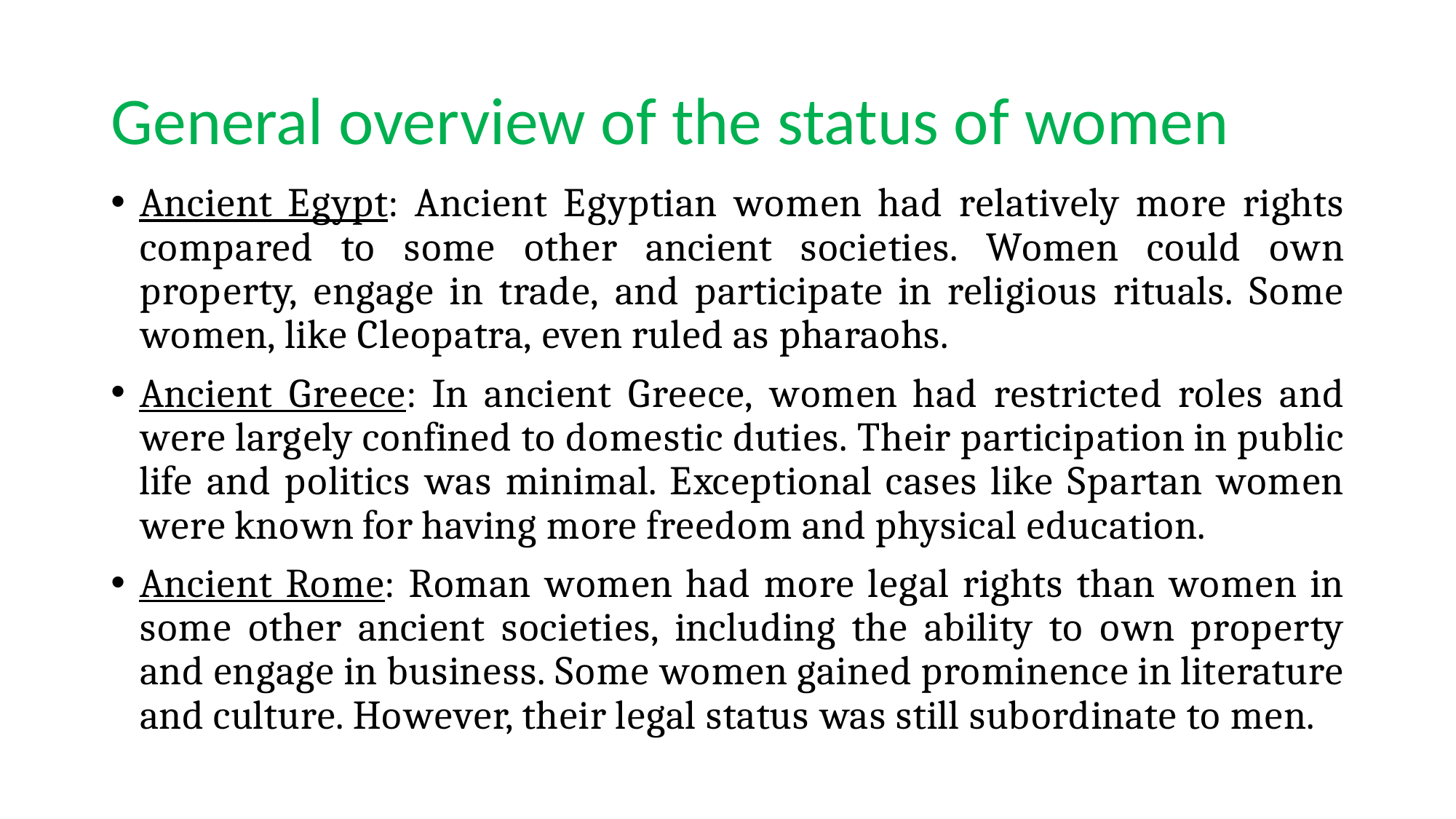

# General overview of the status of women
Ancient Egypt: Ancient Egyptian women had relatively more rights compared to some other ancient societies. Women could own property, engage in trade, and participate in religious rituals. Some women, like Cleopatra, even ruled as pharaohs.
Ancient Greece: In ancient Greece, women had restricted roles and were largely confined to domestic duties. Their participation in public life and politics was minimal. Exceptional cases like Spartan women were known for having more freedom and physical education.
Ancient Rome: Roman women had more legal rights than women in some other ancient societies, including the ability to own property and engage in business. Some women gained prominence in literature and culture. However, their legal status was still subordinate to men.